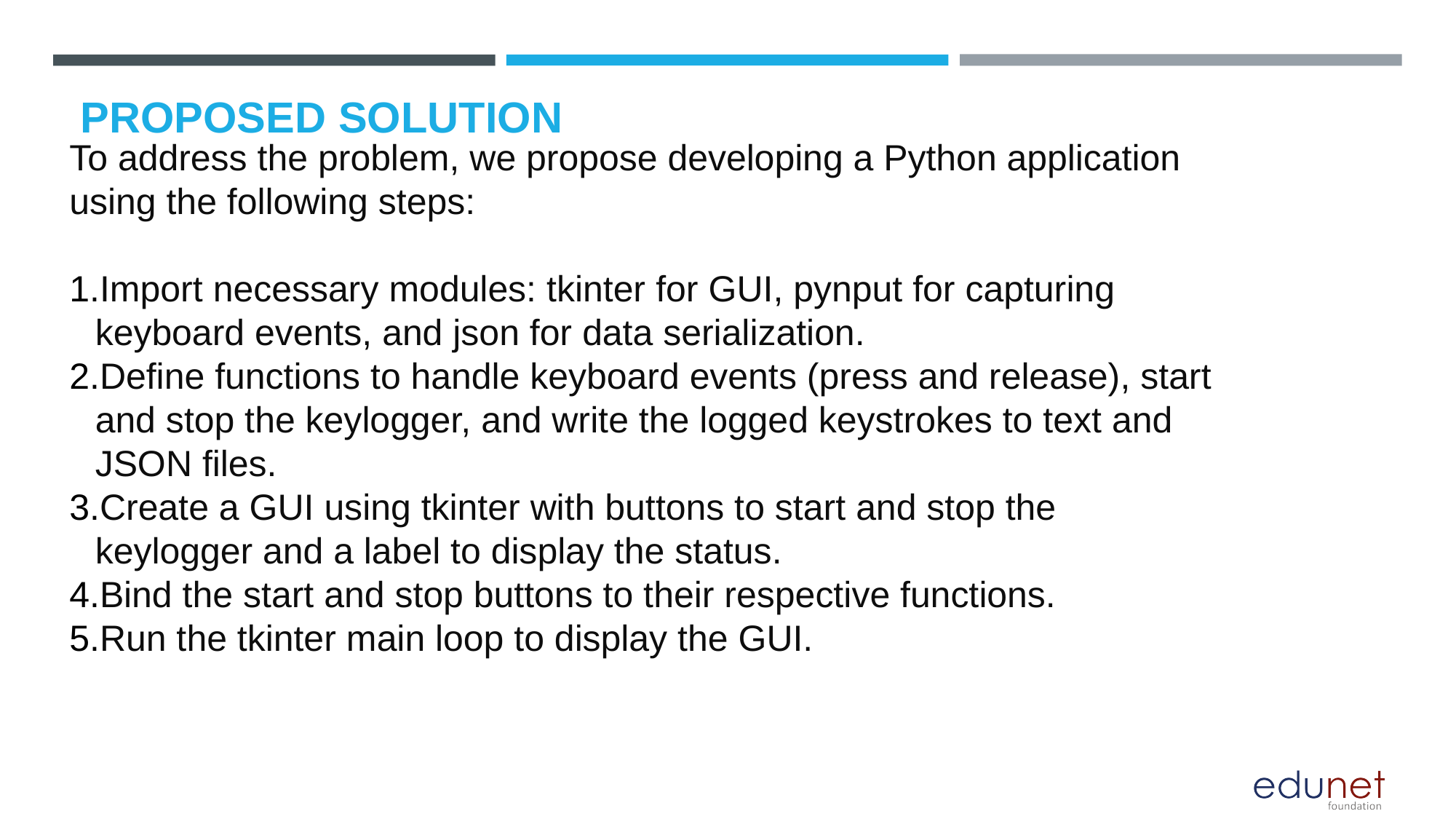

# PROPOSED SOLUTION
To address the problem, we propose developing a Python application using the following steps:

Import necessary modules: tkinter for GUI, pynput for capturing keyboard events, and json for data serialization.
Define functions to handle keyboard events (press and release), start and stop the keylogger, and write the logged keystrokes to text and JSON files.
Create a GUI using tkinter with buttons to start and stop the keylogger and a label to display the status.
Bind the start and stop buttons to their respective functions.
Run the tkinter main loop to display the GUI.